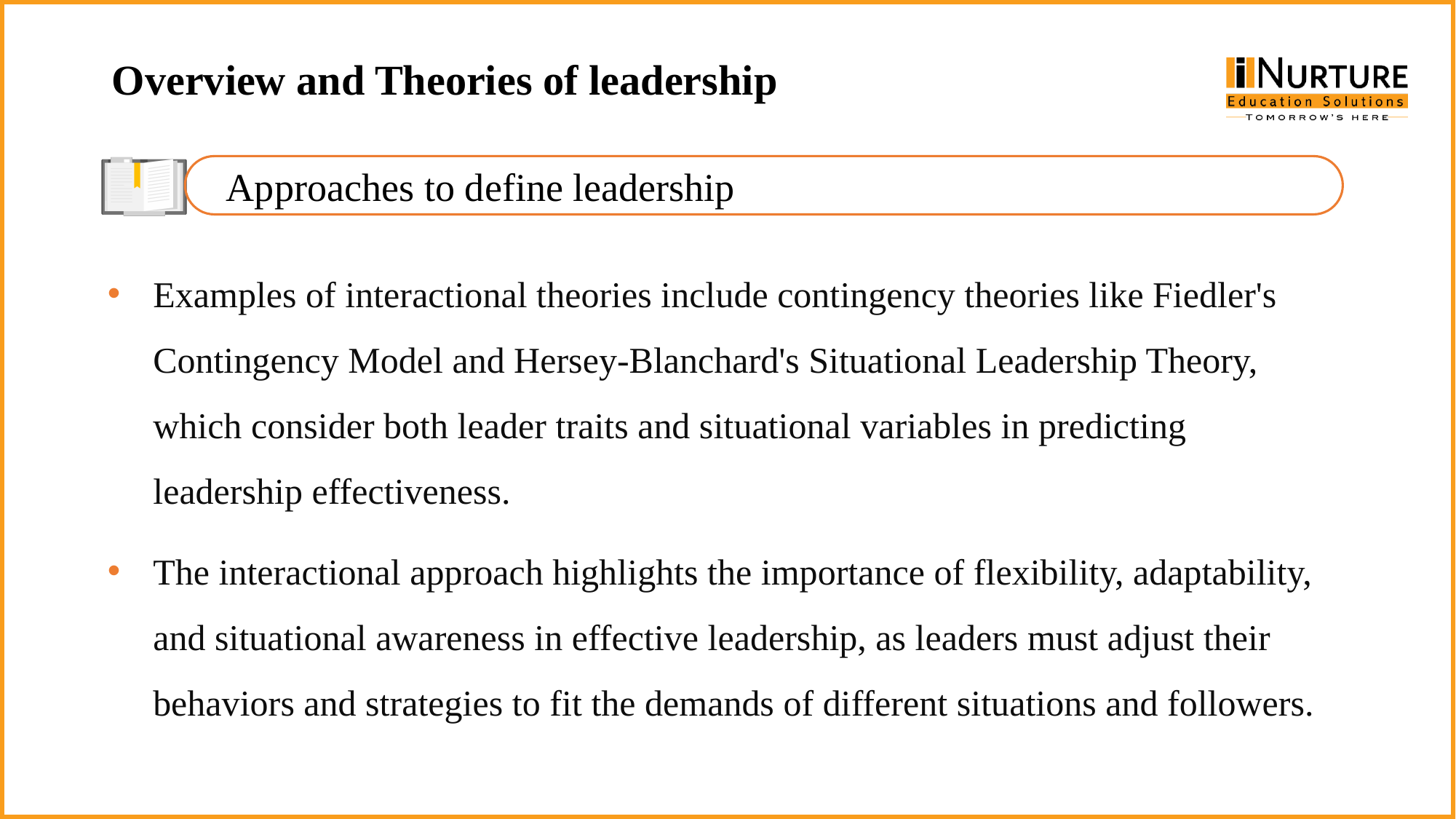

Overview and Theories of leadership

Approaches to define leadership

Examples of interactional theories include contingency theories like Fiedler's Contingency Model and Hersey-Blanchard's Situational Leadership Theory, which consider both leader traits and situational variables in predicting leadership effectiveness.
The interactional approach highlights the importance of flexibility, adaptability, and situational awareness in effective leadership, as leaders must adjust their behaviors and strategies to fit the demands of different situations and followers.